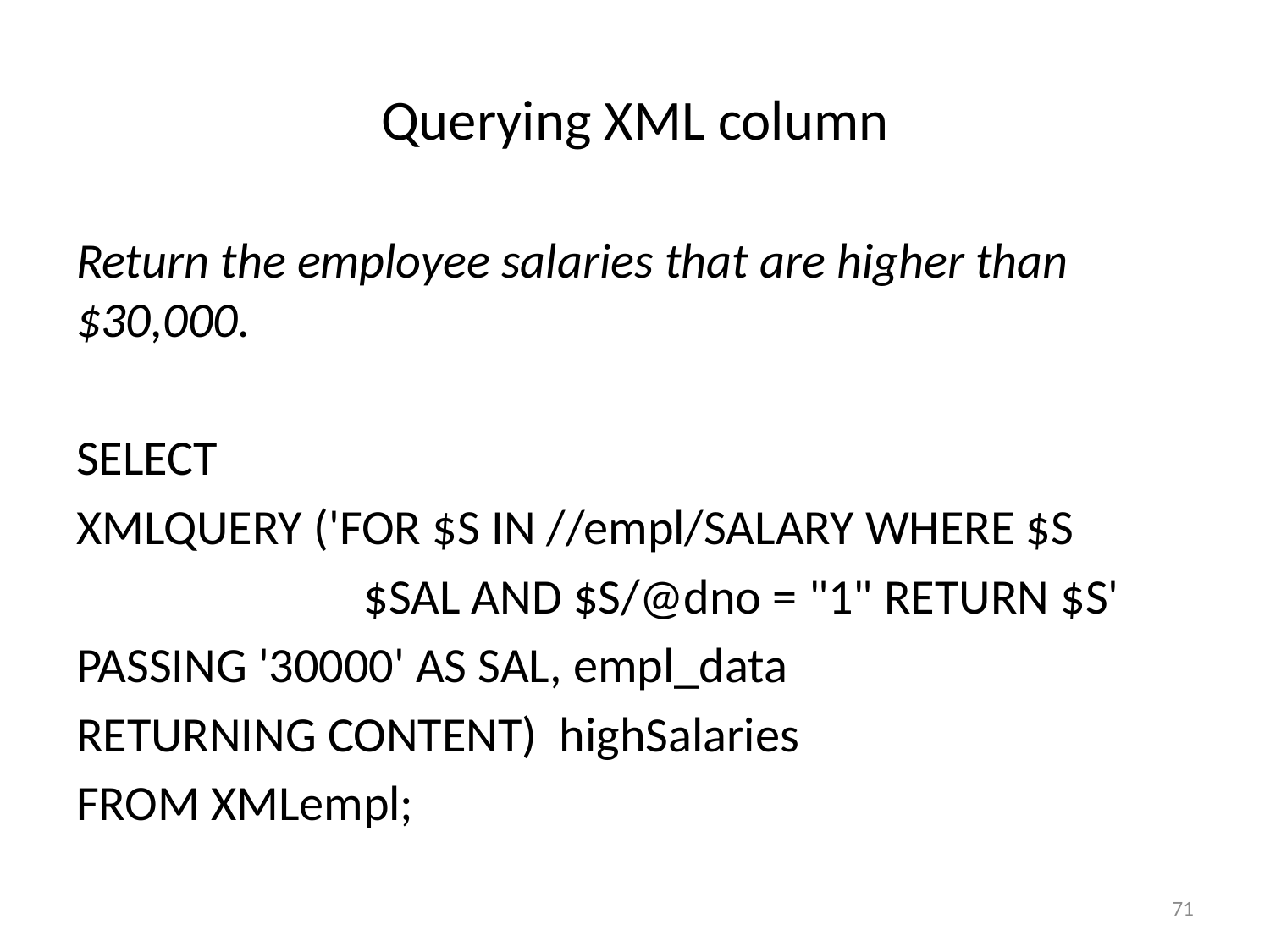

# Querying XML column
Return the employee salaries that are higher than $30,000.

SELECT
XMLQUERY ('FOR $S IN //empl/SALARY WHERE $S
		   $SAL AND $S/@dno = "1" RETURN $S'
PASSING '30000' AS SAL, empl_data
RETURNING CONTENT)  highSalaries
FROM XMLempl;

71